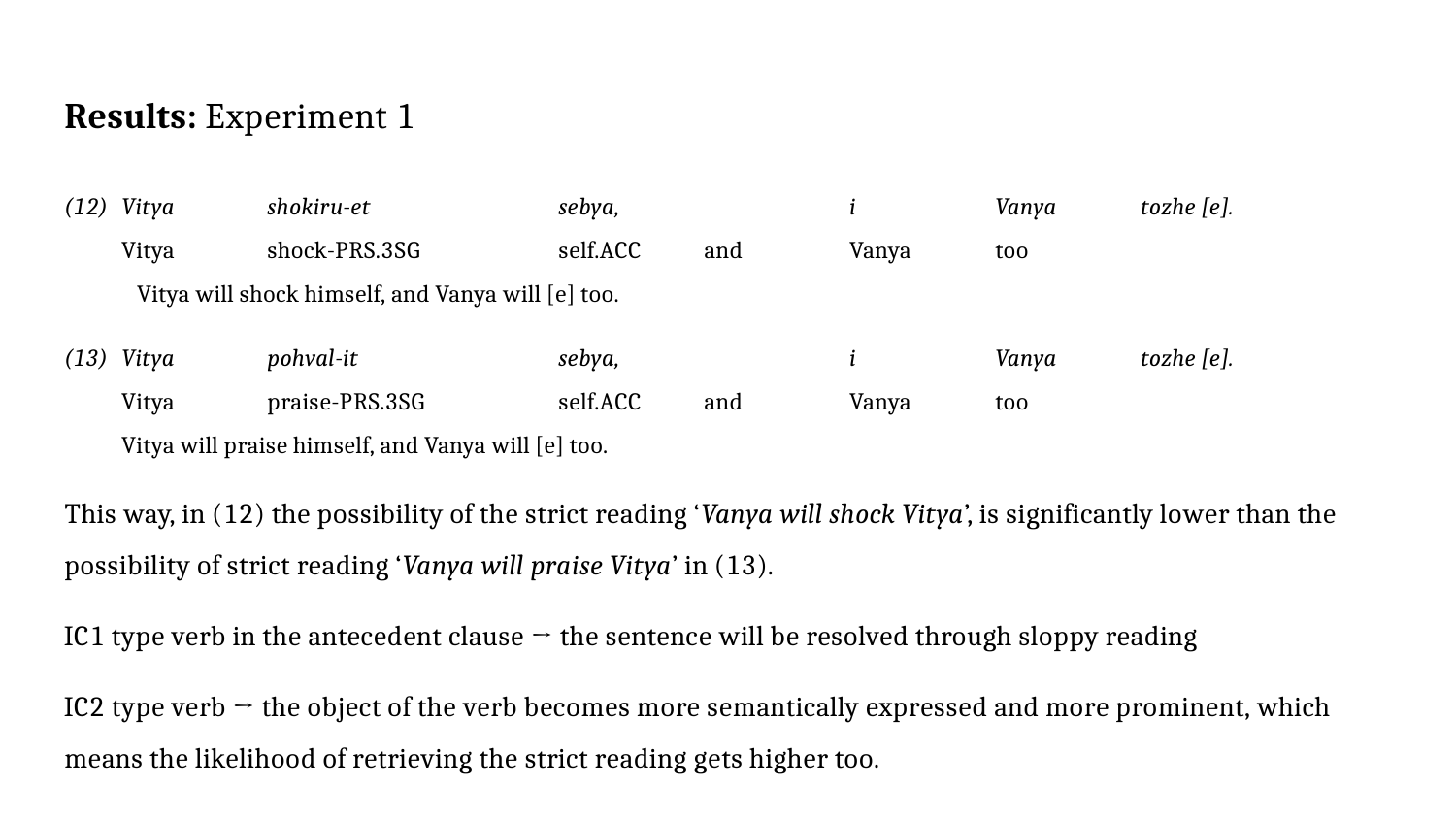

# Results: Experiment 1
Vitya	shokiru-et		sebya, 		i	Vanya	tozhe [e].
Vitya	shock-PRS.3SG 	self.ACC	and	Vanya	too
Vitya will shock himself, and Vanya will [e] too.
Vitya	pohval-it		sebya,		i	Vanya	tozhe [e].
Vitya	praise-PRS.3SG 	self.ACC	and	Vanya	too
Vitya will praise himself, and Vanya will [e] too.
This way, in (12) the possibility of the strict reading ‘Vanya will shock Vitya’, is significantly lower than the possibility of strict reading ‘Vanya will praise Vitya’ in (13).
IC1 type verb in the antecedent clause → the sentence will be resolved through sloppy reading
IC2 type verb → the object of the verb becomes more semantically expressed and more prominent, which means the likelihood of retrieving the strict reading gets higher too.